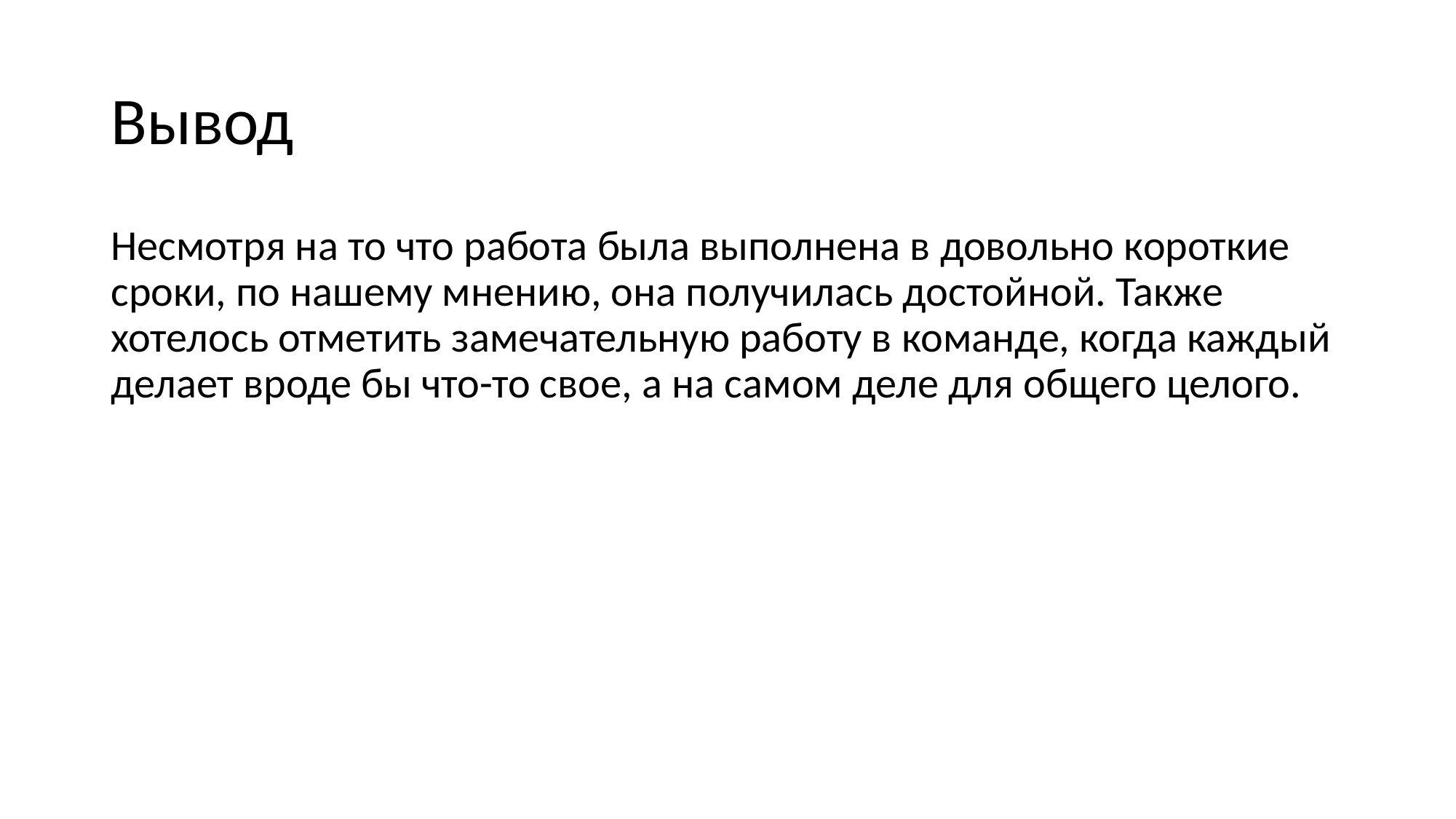

# Вывод
Несмотря на то что работа была выполнена в довольно короткие сроки, по нашему мнению, она получилась достойной. Также хотелось отметить замечательную работу в команде, когда каждый делает вроде бы что-то свое, а на самом деле для общего целого.